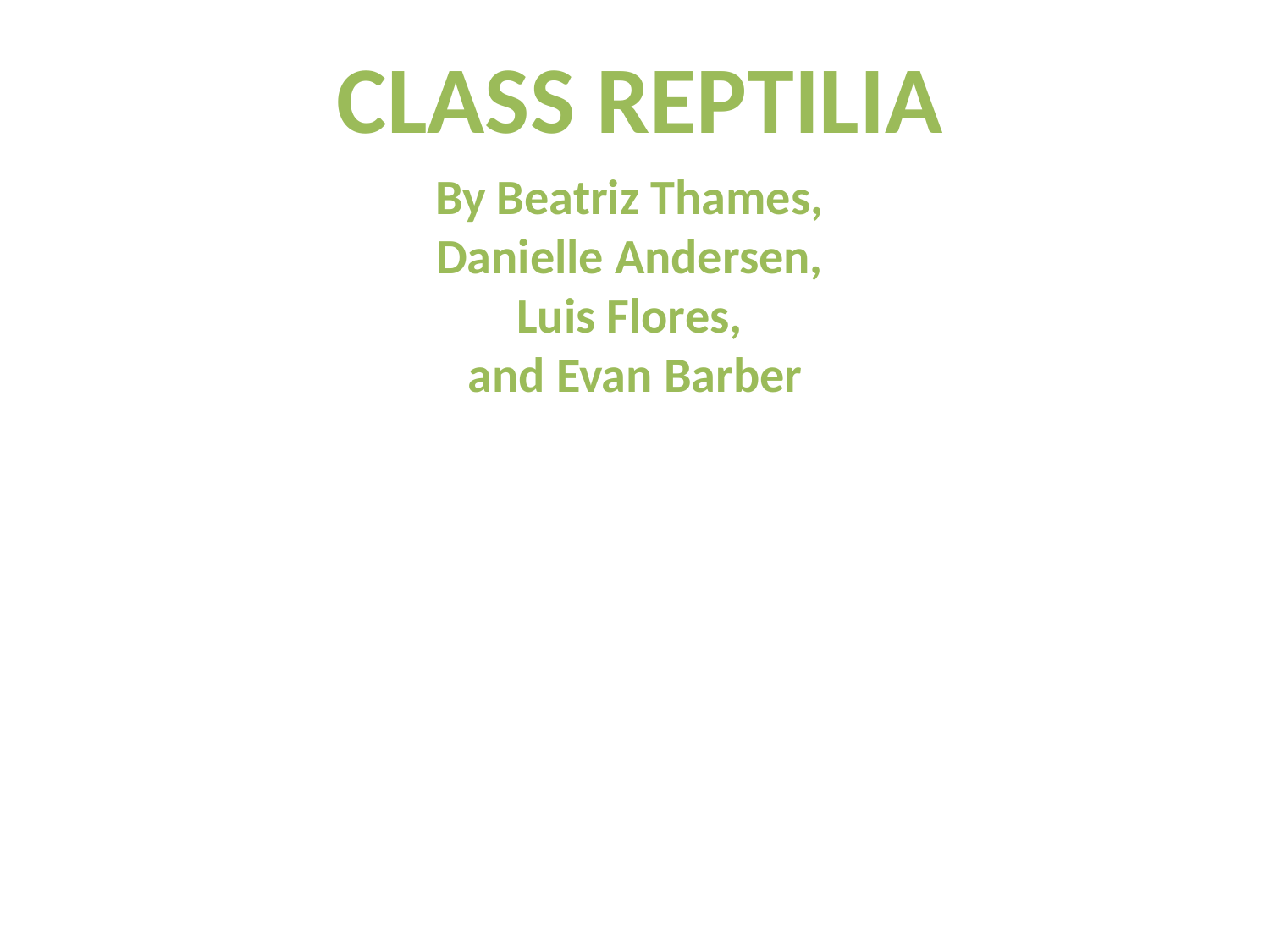

CLASS REPTILIA
By Beatriz Thames,
Danielle Andersen,
Luis Flores,
and Evan Barber